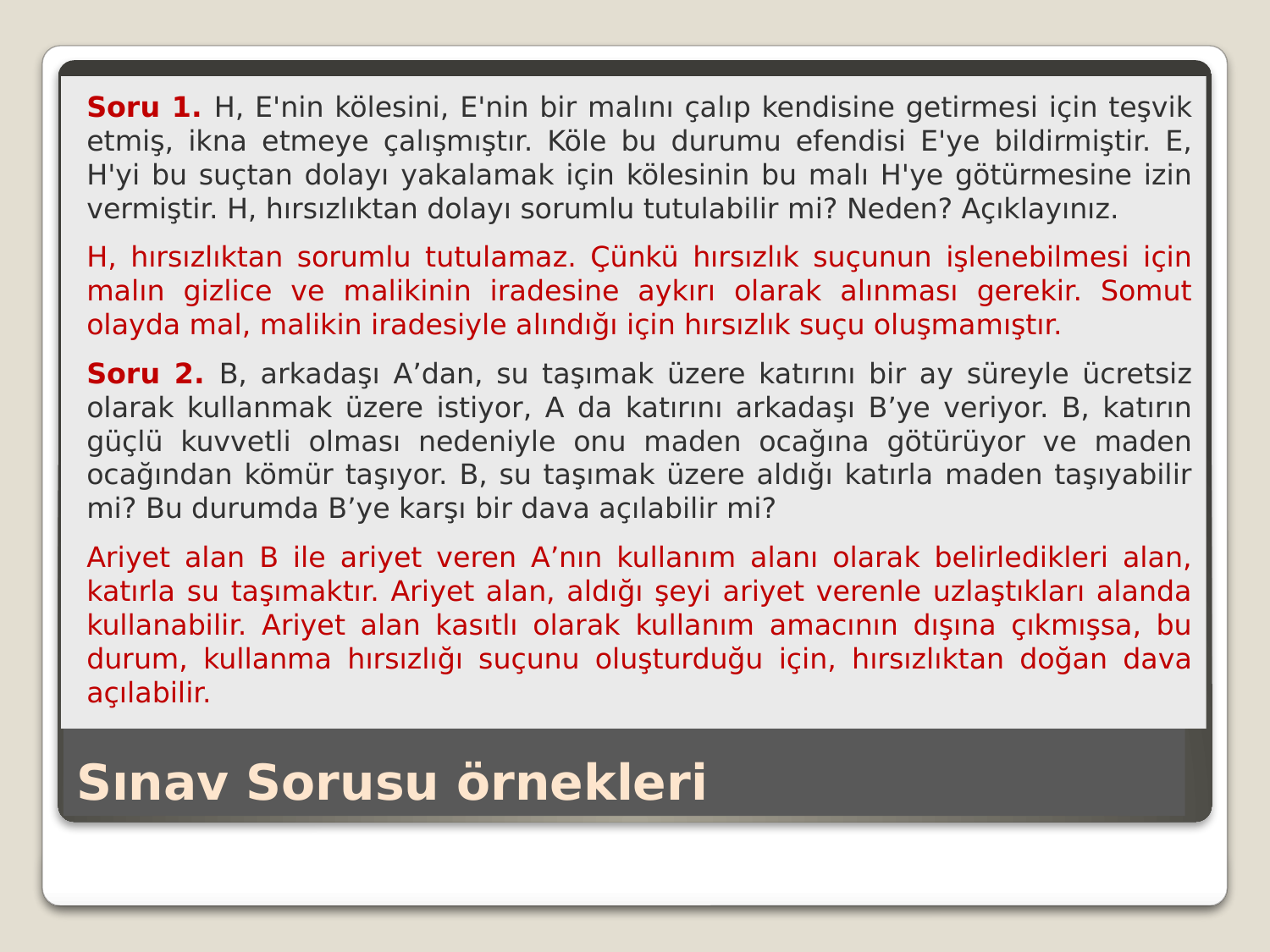

Soru 1. H, E'nin kölesini, E'nin bir malını çalıp kendisine getirmesi için teşvik etmiş, ikna etmeye çalışmıştır. Köle bu durumu efendisi E'ye bildirmiştir. E, H'yi bu suçtan dolayı yakalamak için kölesinin bu malı H'ye götürmesine izin vermiştir. H, hırsızlıktan dolayı sorumlu tutulabilir mi? Neden? Açıklayınız.
H, hırsızlıktan sorumlu tutulamaz. Çünkü hırsızlık suçunun işlenebilmesi için malın gizlice ve malikinin iradesine aykırı olarak alınması gerekir. Somut olayda mal, malikin iradesiyle alındığı için hırsızlık suçu oluşmamıştır.
Soru 2. B, arkadaşı A’dan, su taşımak üzere katırını bir ay süreyle ücretsiz olarak kullanmak üzere istiyor, A da katırını arkadaşı B’ye veriyor. B, katırın güçlü kuvvetli olması nedeniyle onu maden ocağına götürüyor ve maden ocağından kömür taşıyor. B, su taşımak üzere aldığı katırla maden taşıyabilir mi? Bu durumda B’ye karşı bir dava açılabilir mi?
Ariyet alan B ile ariyet veren A’nın kullanım alanı olarak belirledikleri alan, katırla su taşımaktır. Ariyet alan, aldığı şeyi ariyet verenle uzlaştıkları alanda kullanabilir. Ariyet alan kasıtlı olarak kullanım amacının dışına çıkmışsa, bu durum, kullanma hırsızlığı suçunu oluşturduğu için, hırsızlıktan doğan dava açılabilir.
# Sınav Sorusu örnekleri